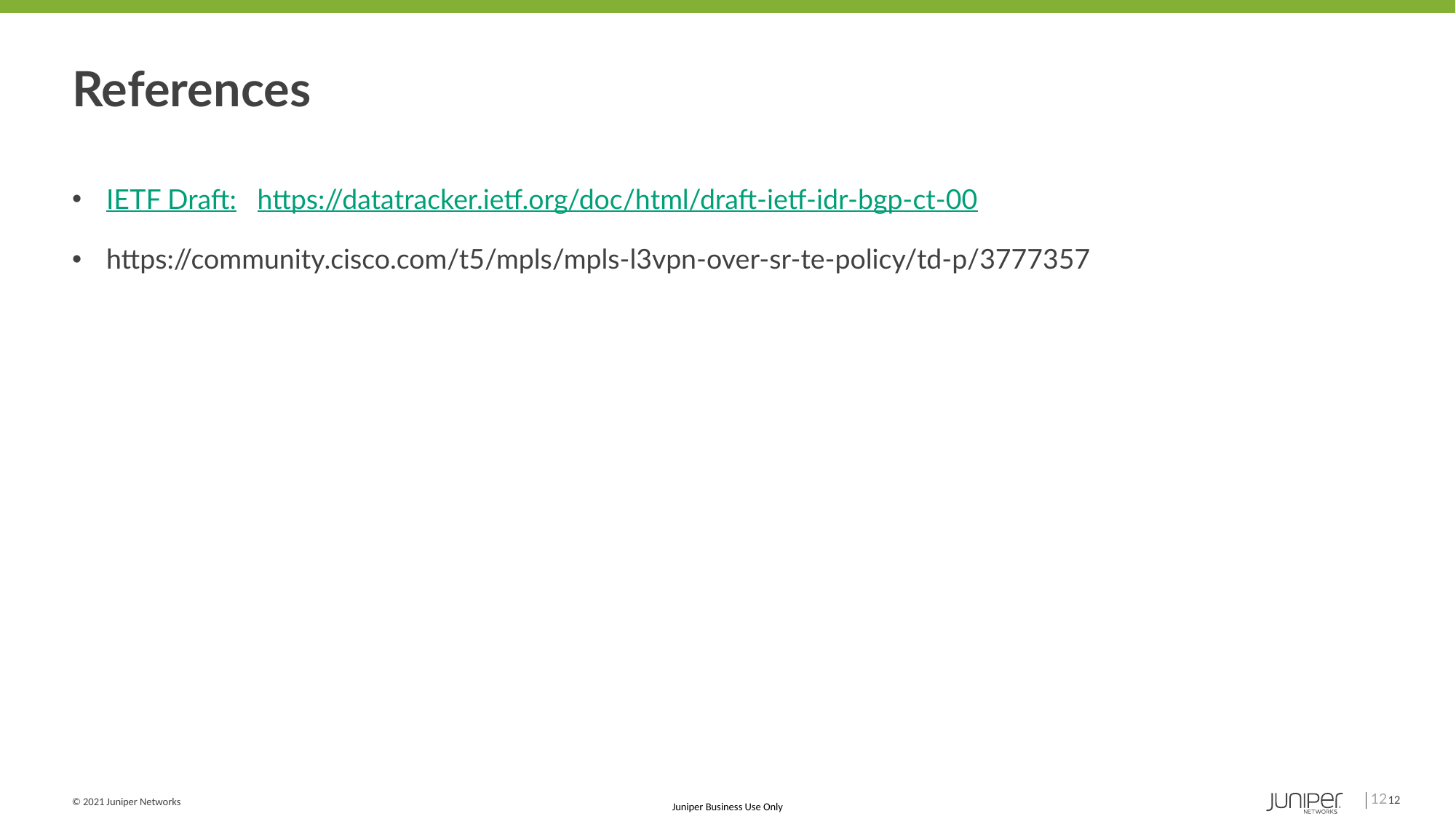

# References
IETF Draft:   https://datatracker.ietf.org/doc/html/draft-ietf-idr-bgp-ct-00
https://community.cisco.com/t5/mpls/mpls-l3vpn-over-sr-te-policy/td-p/3777357

12